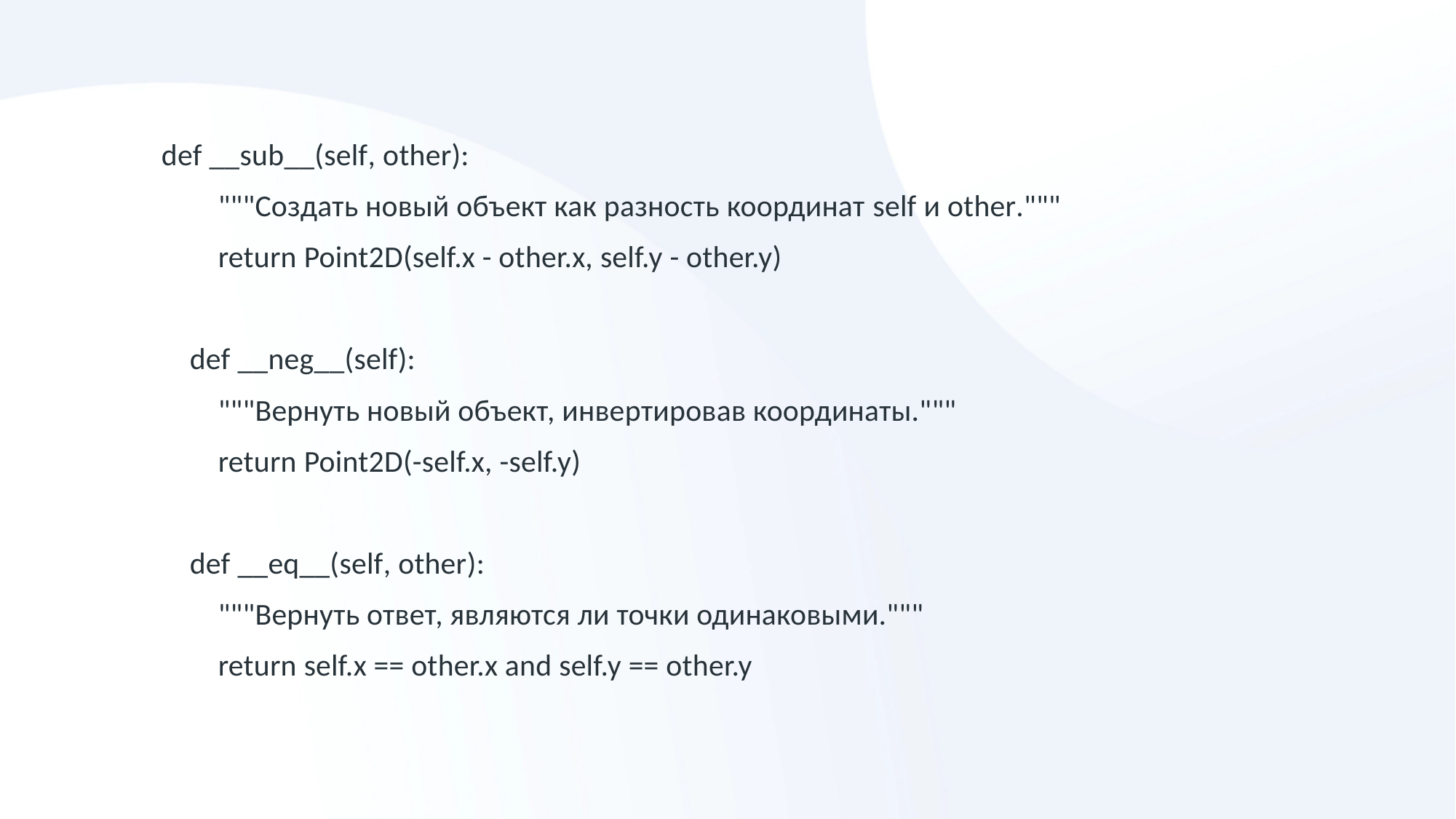

def __sub__(self, other):
        """Создать новый объект как разность координат self и other."""
        return Point2D(self.x - other.x, self.y - other.y)

    def __neg__(self):
        """Вернуть новый объект, инвертировав координаты."""
        return Point2D(-self.x, -self.y)

    def __eq__(self, other):
        """Вернуть ответ, являются ли точки одинаковыми."""
        return self.x == other.x and self.y == other.y